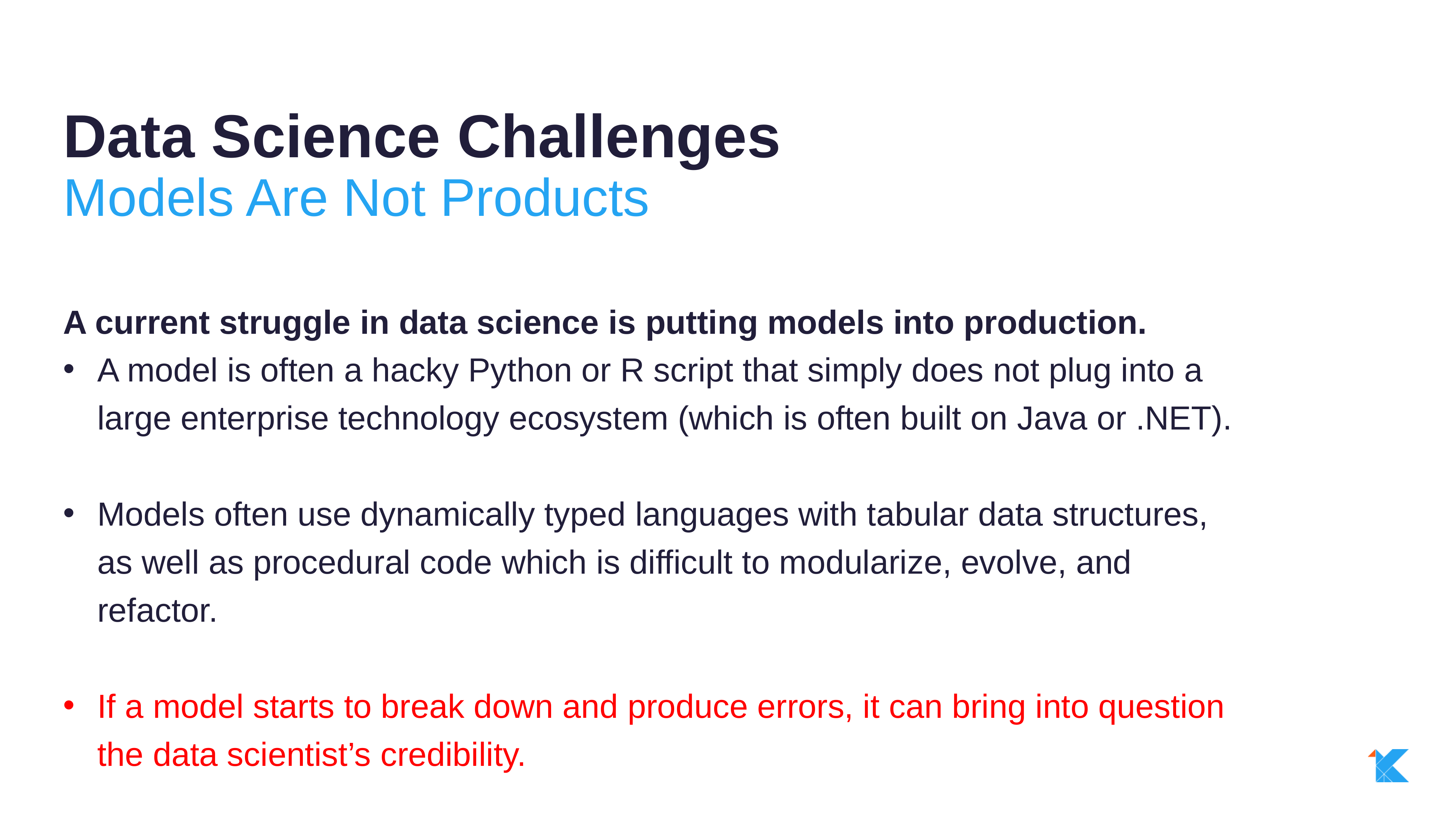

Data Science Challenges
Models Are Not Products

A current struggle in data science is putting models into production.
A model is often a hacky Python or R script that simply does not plug into a large enterprise technology ecosystem (which is often built on Java or .NET).

Models often use dynamically typed languages with tabular data structures, as well as procedural code which is difficult to modularize, evolve, and refactor.

If a model starts to break down and produce errors, it can bring into question the data scientist’s credibility.